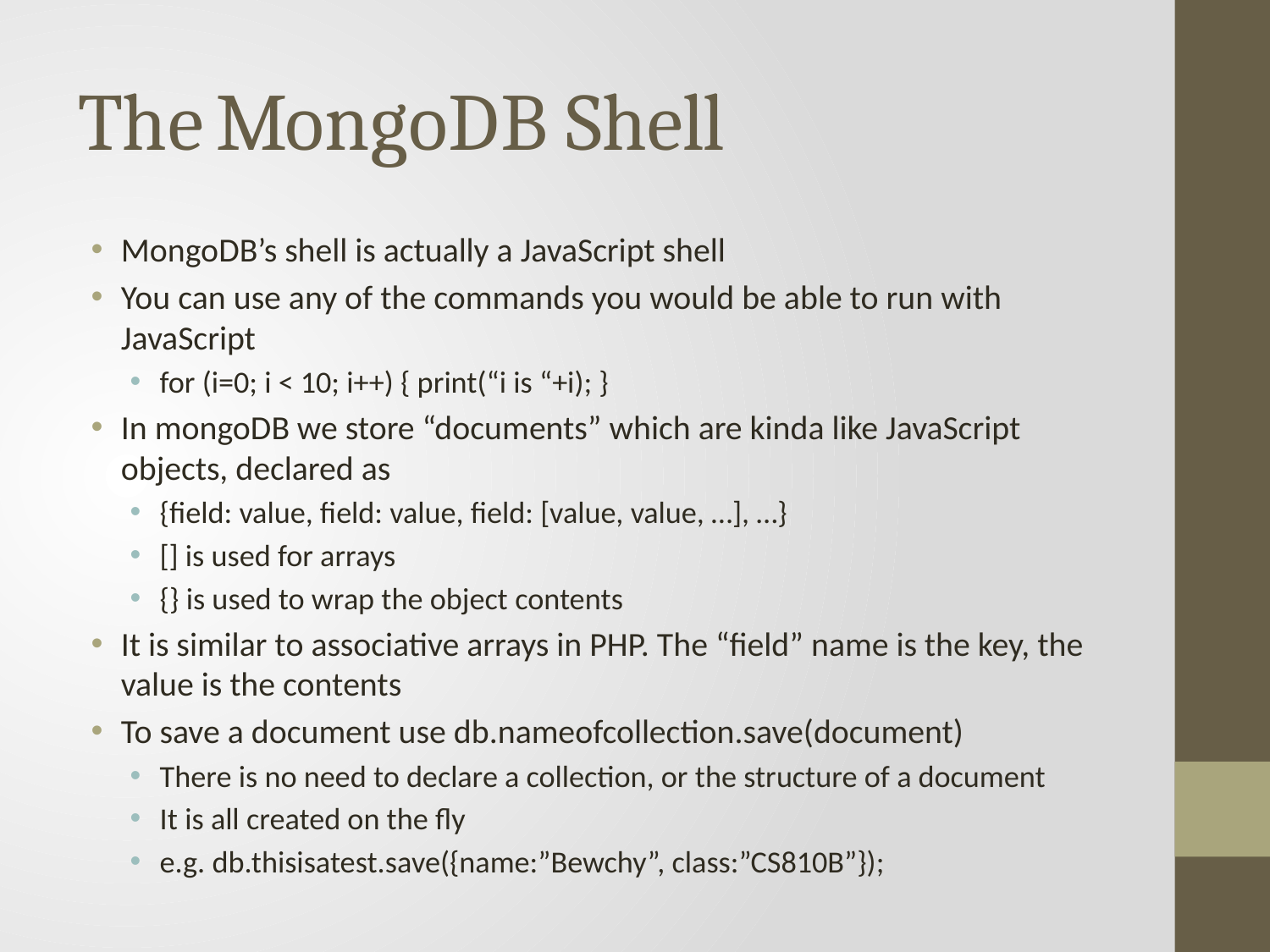

# The MongoDB Shell
MongoDB’s shell is actually a JavaScript shell
You can use any of the commands you would be able to run with JavaScript
for (i=0; i < 10; i++) { print(“i is “+i); }
In mongoDB we store “documents” which are kinda like JavaScript objects, declared as
{field: value, field: value, field: [value, value, …], …}
[] is used for arrays
{} is used to wrap the object contents
It is similar to associative arrays in PHP. The “field” name is the key, the value is the contents
To save a document use db.nameofcollection.save(document)
There is no need to declare a collection, or the structure of a document
It is all created on the fly
e.g. db.thisisatest.save({name:”Bewchy”, class:”CS810B”});